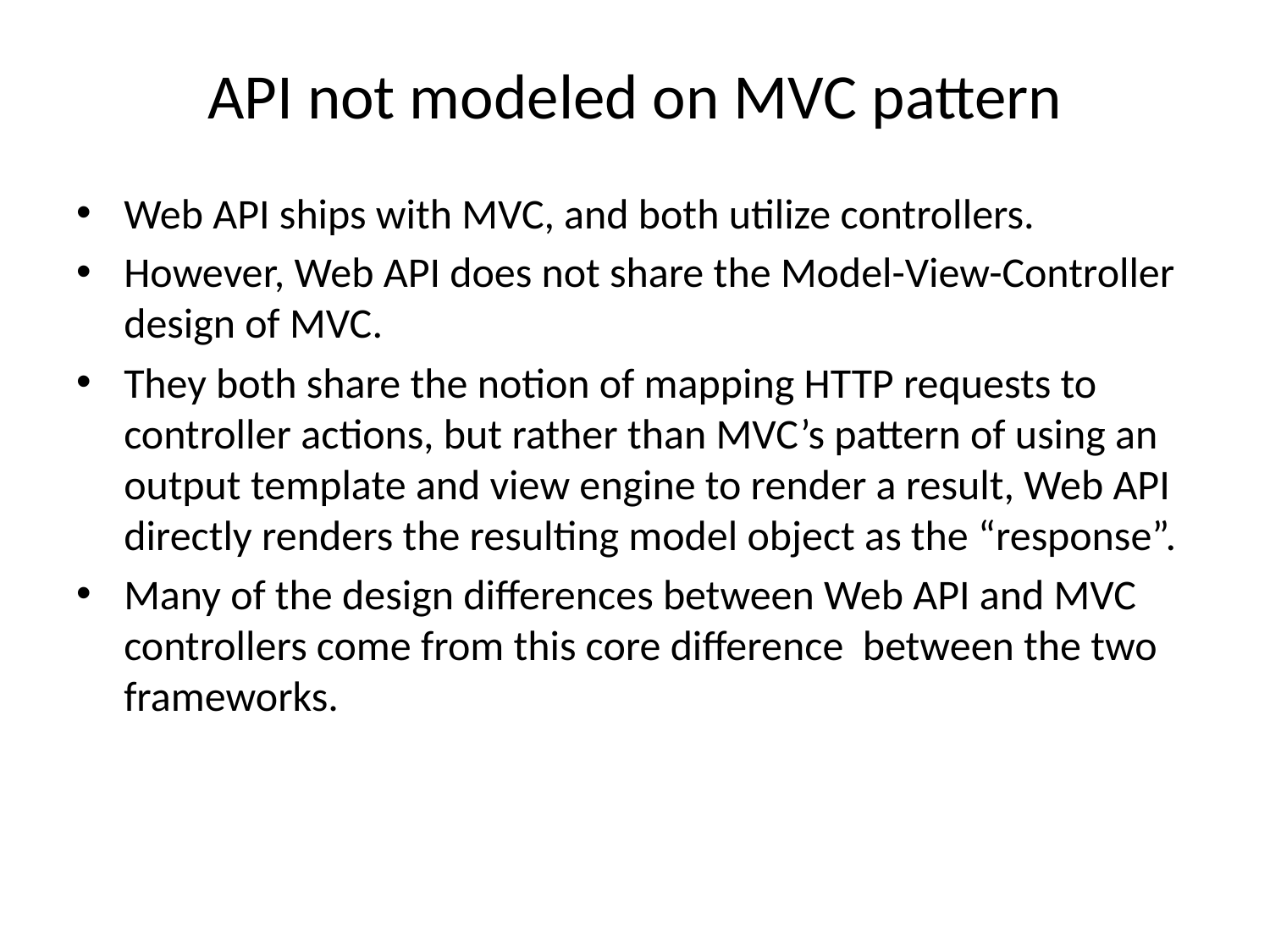

# API not modeled on MVC pattern
Web API ships with MVC, and both utilize controllers.
However, Web API does not share the Model-View-Controller design of MVC.
They both share the notion of mapping HTTP requests to controller actions, but rather than MVC’s pattern of using an output template and view engine to render a result, Web API directly renders the resulting model object as the “response”.
Many of the design differences between Web API and MVC controllers come from this core difference  between the two frameworks.